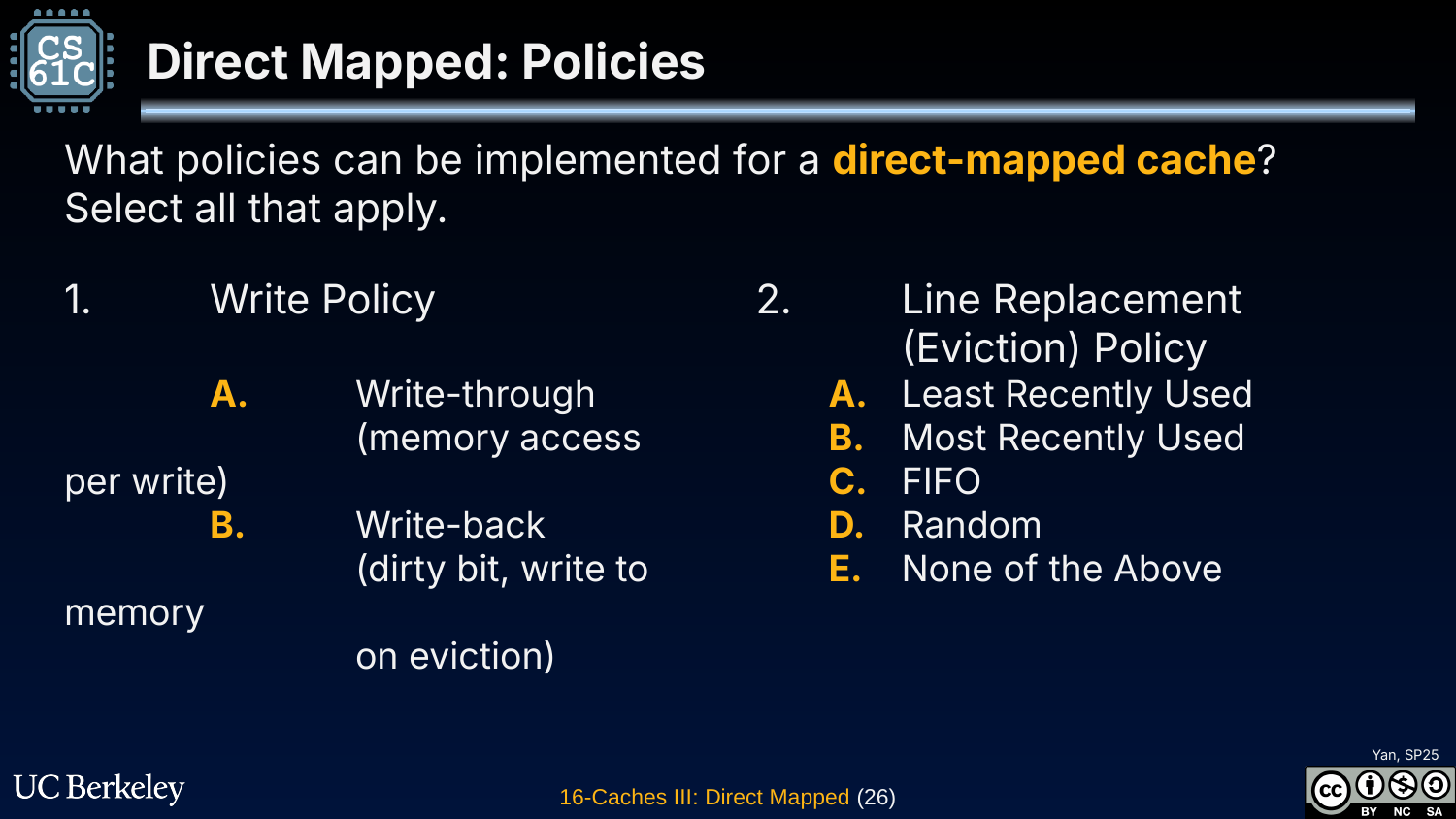

# Direct Mapped: Policies
What policies can be implemented for a direct-mapped cache?
Select all that apply.
1. 	Write Policy

	A.	Write-through
		(memory access per write)
	B.	Write-back
		(dirty bit, write to memory
		on eviction)
2. 	Line Replacement
	(Eviction) Policy
A.	Least Recently Used
B.	Most Recently Used
C.	FIFO
D. 	Random
E.	None of the Above